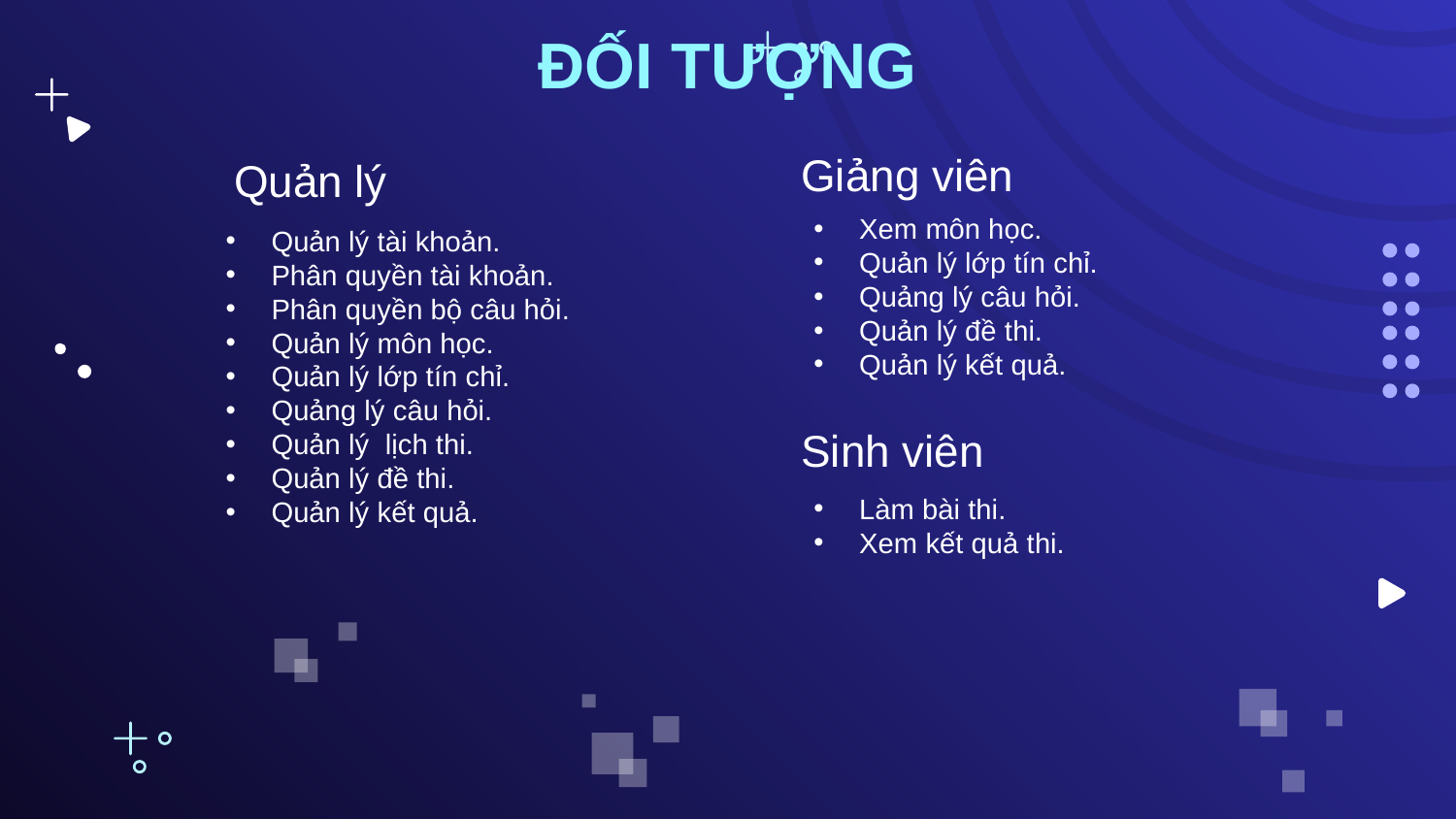

# ĐỐI TƯỢNG
Giảng viên
Quản lý
Xem môn học.
Quản lý lớp tín chỉ.
Quảng lý câu hỏi.
Quản lý đề thi.
Quản lý kết quả.

Quản lý tài khoản.
Phân quyền tài khoản.
Phân quyền bộ câu hỏi.
Quản lý môn học.
Quản lý lớp tín chỉ.
Quảng lý câu hỏi.
Quản lý  lịch thi.
Quản lý đề thi.
Quản lý kết quả.

Sinh viên
Làm bài thi.
Xem kết quả thi.